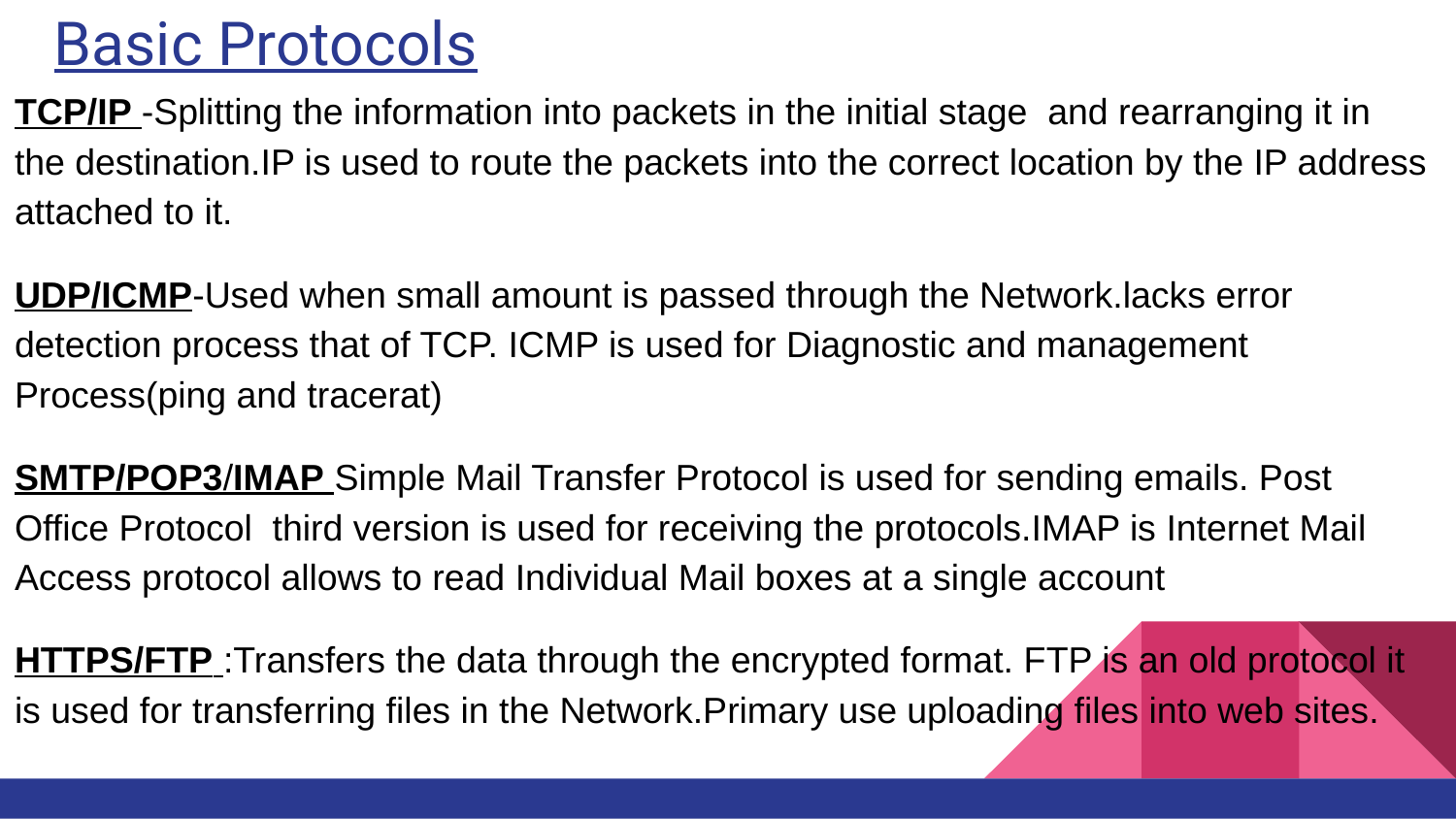

# Basic Protocols
TCP/IP -Splitting the information into packets in the initial stage  and rearranging it in the destination.IP is used to route the packets into the correct location by the IP address attached to it.
UDP/ICMP-Used when small amount is passed through the Network.lacks error detection process that of TCP. ICMP is used for Diagnostic and management Process(ping and tracerat)
SMTP/POP3/IMAP Simple Mail Transfer Protocol is used for sending emails. Post Office Protocol  third version is used for receiving the protocols.IMAP is Internet Mail Access protocol allows to read Individual Mail boxes at a single account
HTTPS/FTP :Transfers the data through the encrypted format. FTP is an old protocol it is used for transferring files in the Network.Primary use uploading files into web sites.